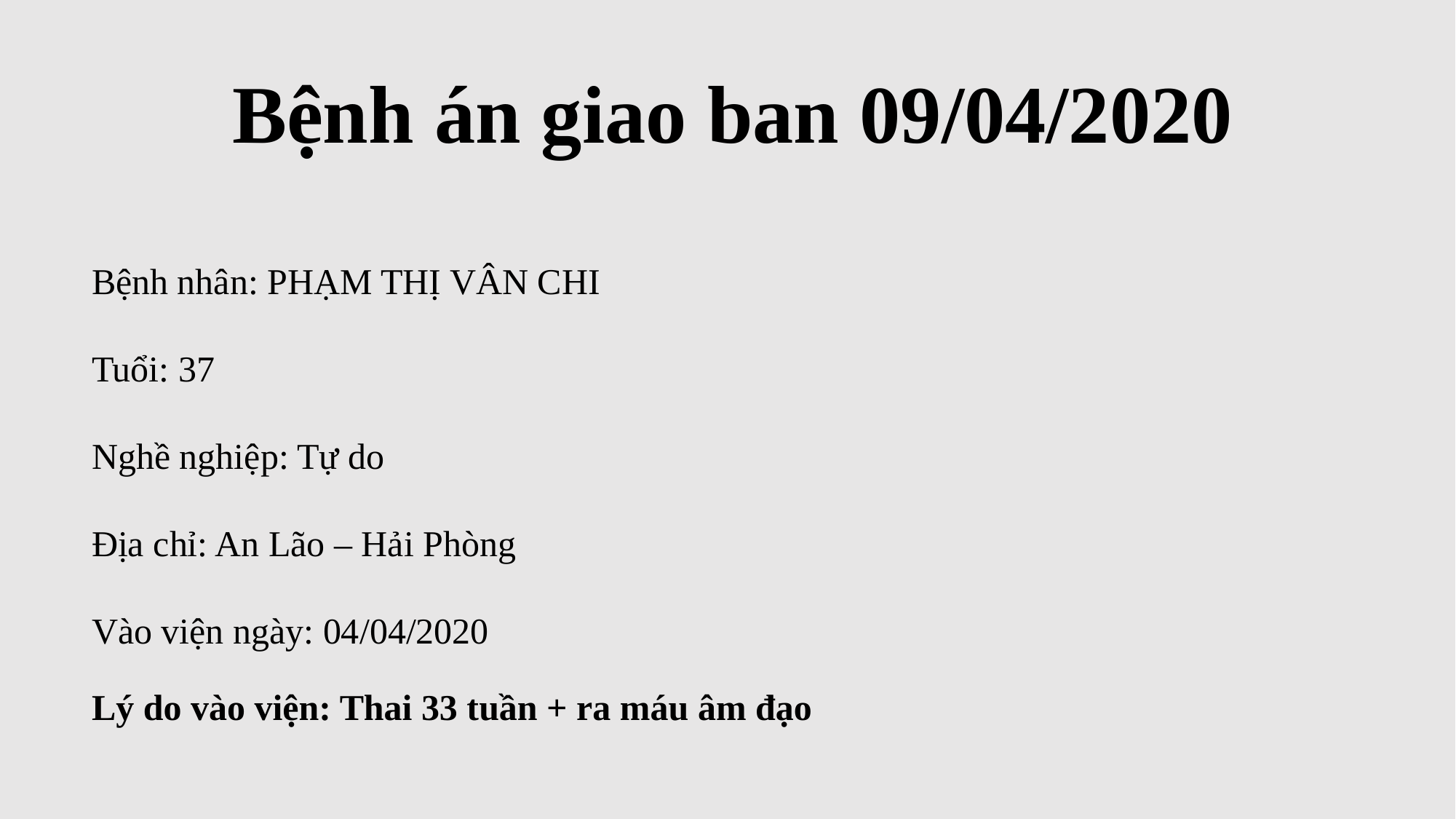

Bệnh án giao ban 09/04/2020

Bệnh nhân: PHẠM THỊ VÂN CHI

Tuổi: 37

Nghề nghiệp: Tự do

Địa chỉ: An Lão – Hải Phòng

Vào viện ngày: 04/04/2020

Lý do vào viện: Thai 33 tuần + ra máu âm đạo